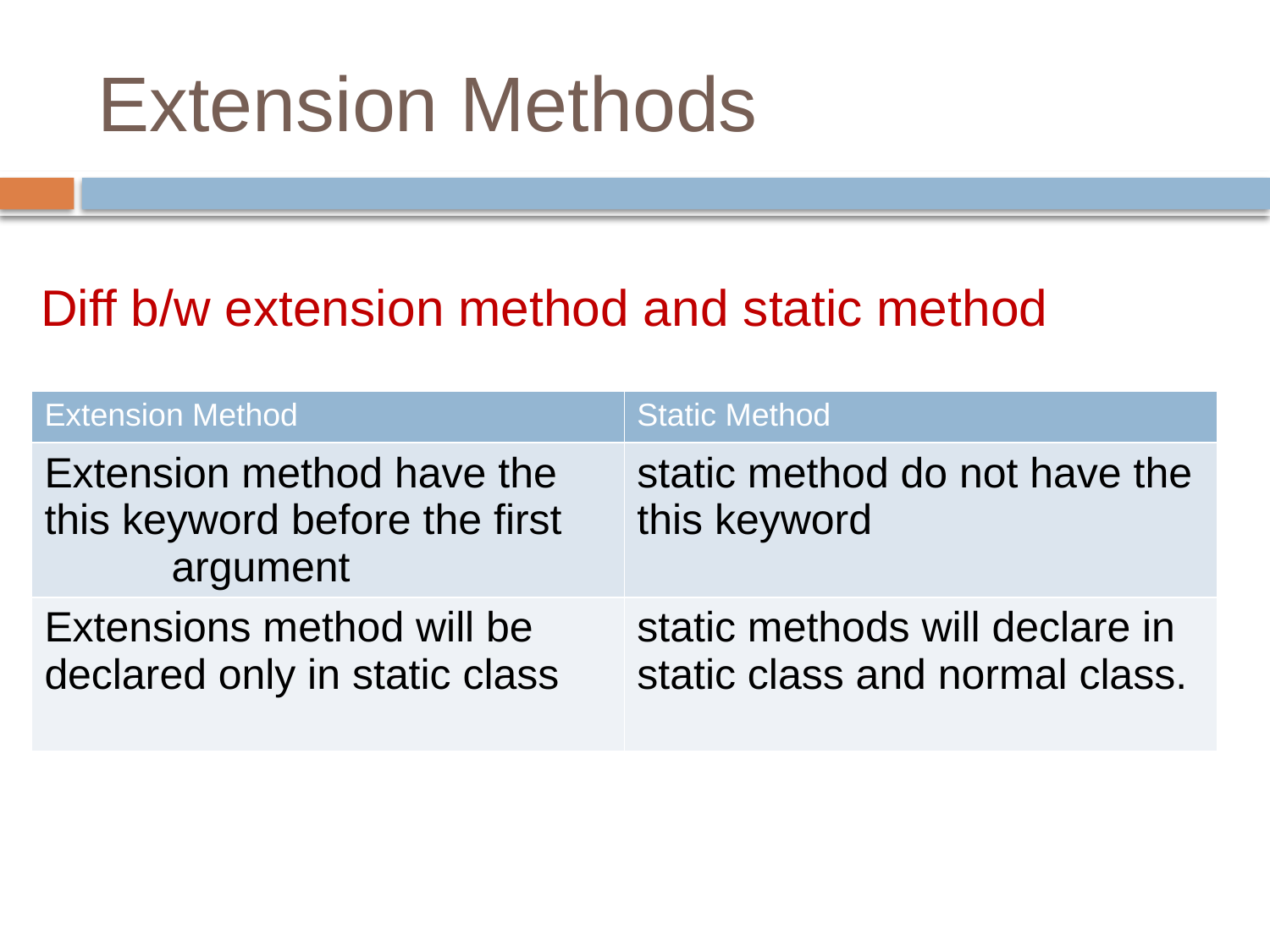

# Extension Methods
  Diff b/w extension method and static method

| Extension Method | Static Method |
| --- | --- |
| Extension method have the this keyword before the first argument | static method do not have the this keyword |
| Extensions method will be declared only in static class | static methods will declare in static class and normal class. |